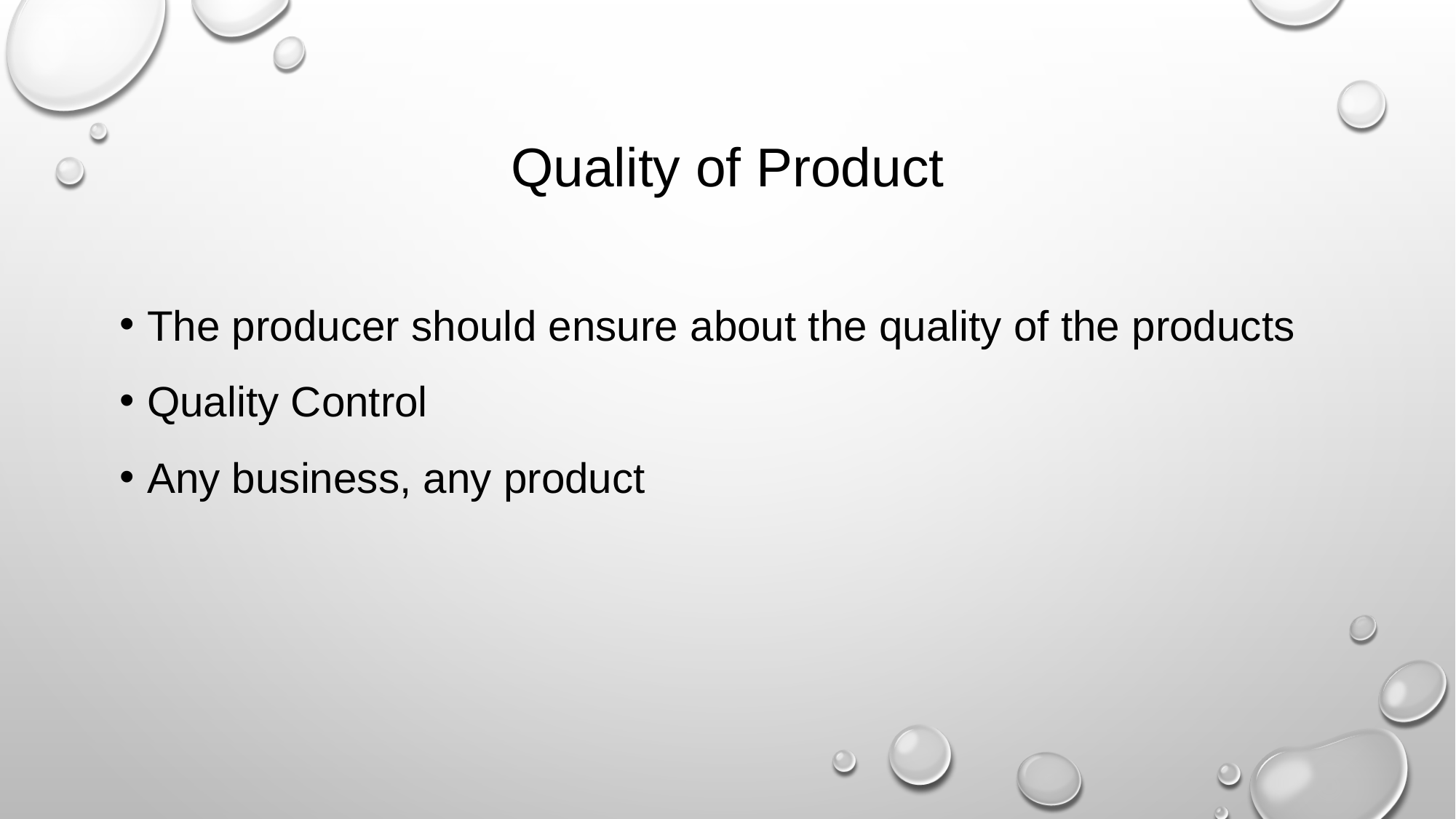

# Quality of Product
The producer should ensure about the quality of the products
Quality Control
Any business, any product